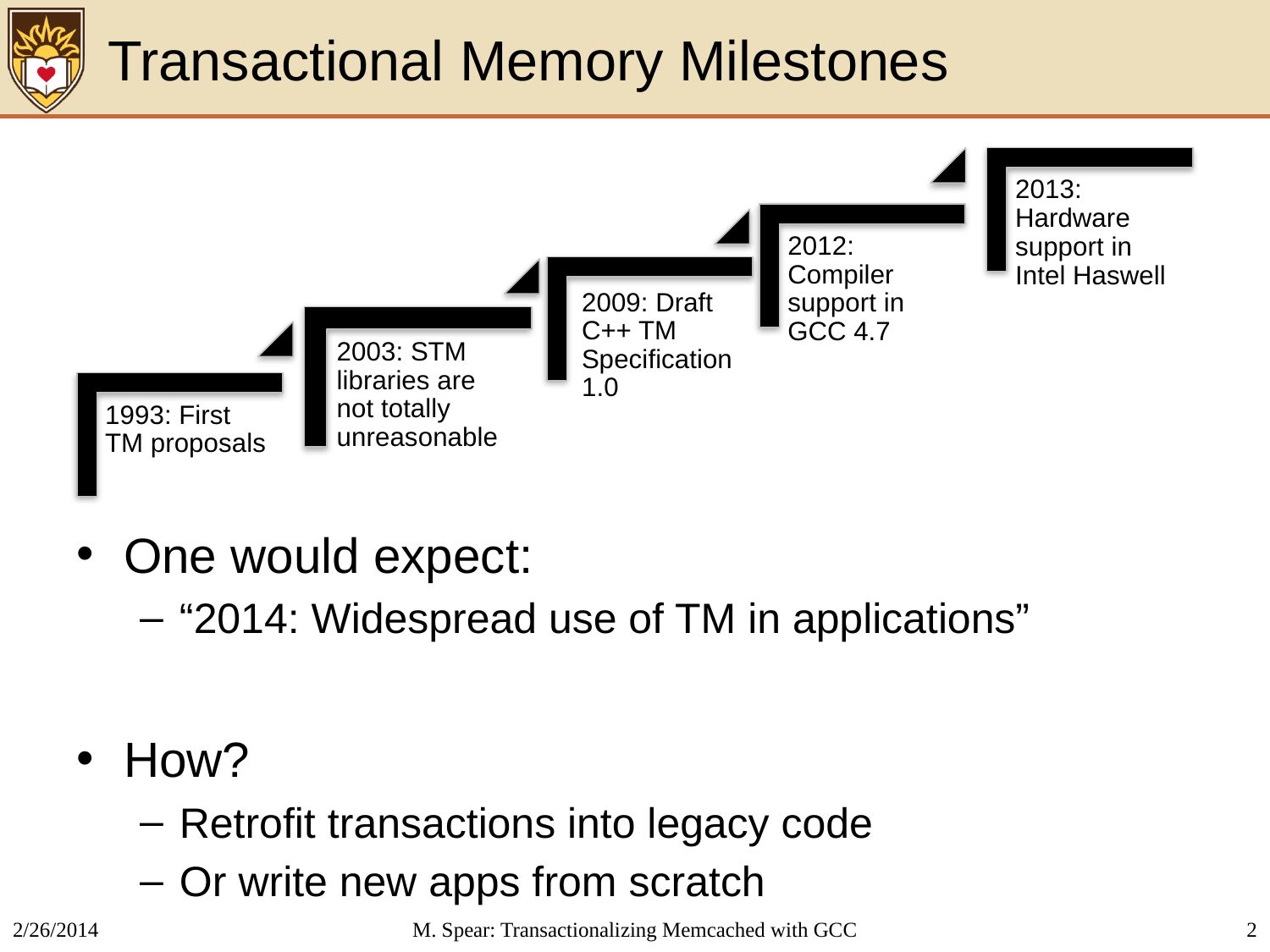

# Transactional Memory Milestones
1993: First TM proposals
2003: STM libraries are not totally unreasonable
2009: Draft C++ TM Specification 1.0
2012: Compiler support in GCC 4.7
2013: Hardware support in Intel Haswell
One would expect:
“2014: Widespread use of TM in applications”

How?
Retrofit transactions into legacy code
Or write new apps from scratch
2/26/2014
M. Spear: Transactionalizing Memcached with GCC
2